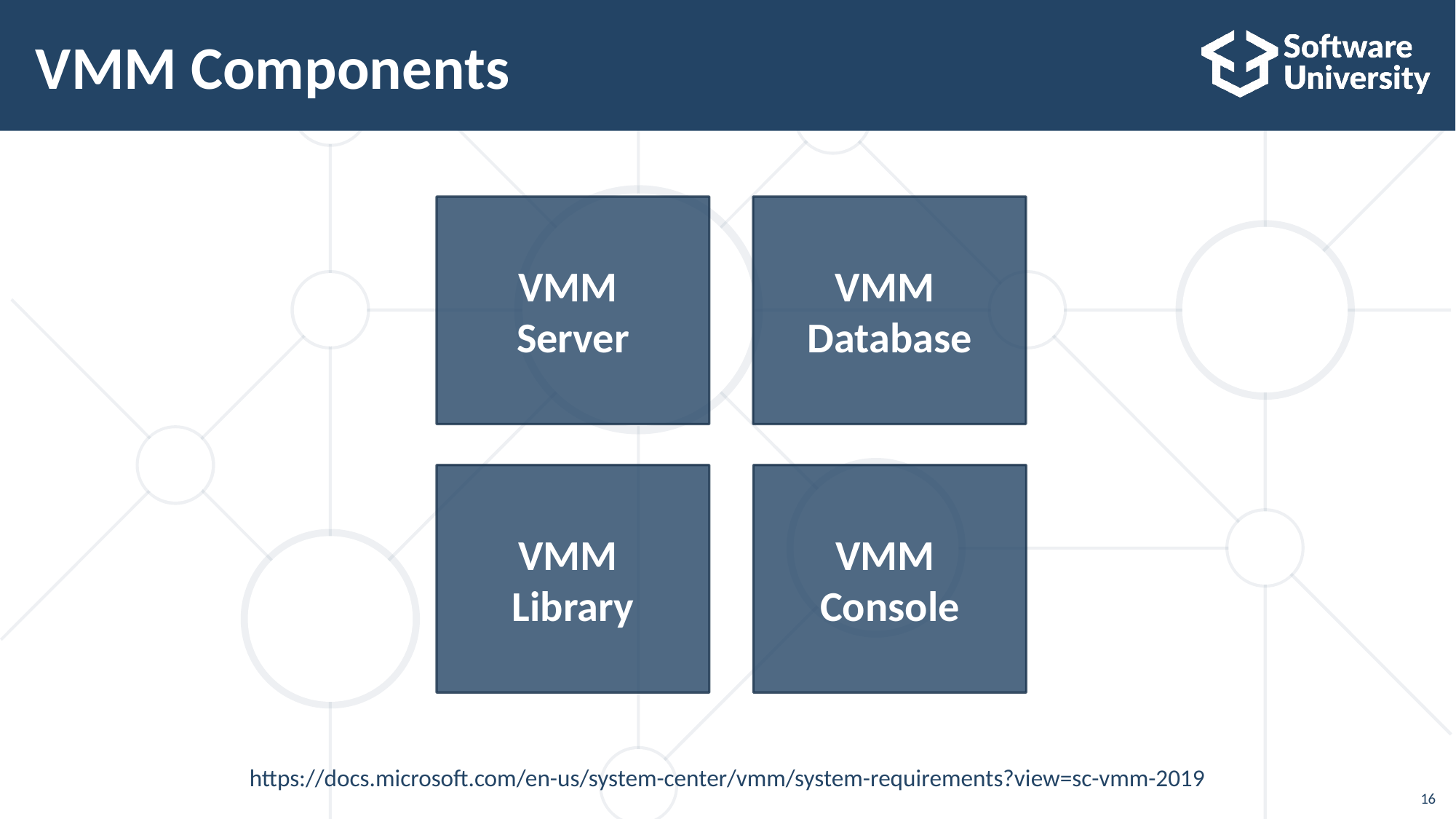

# VMM Components
VMM
Server
VMM
Database
VMM
Library
VMM
Console
https://docs.microsoft.com/en-us/system-center/vmm/system-requirements?view=sc-vmm-2019
16